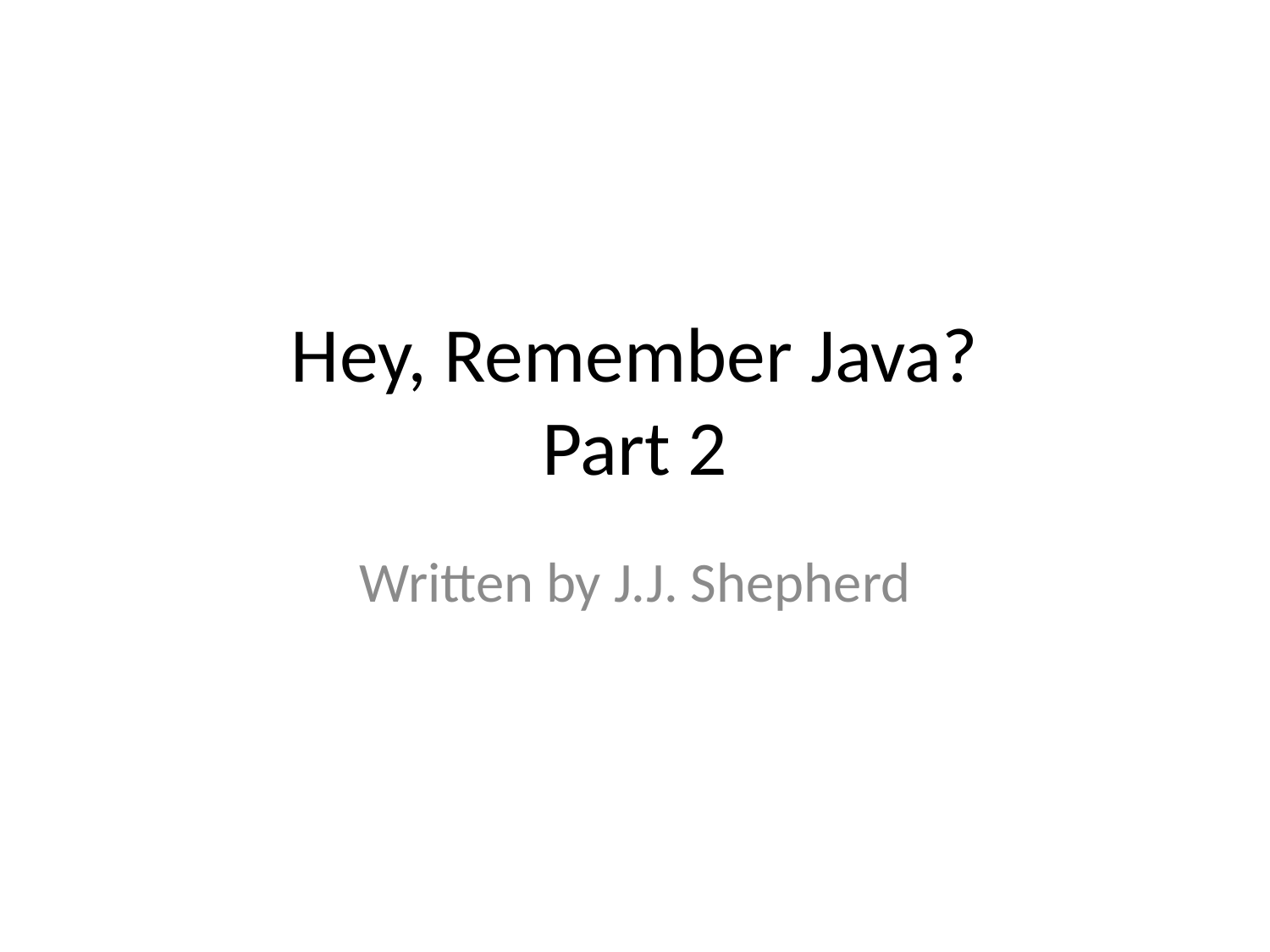

# Hey, Remember Java? Part 2
Written by J.J. Shepherd